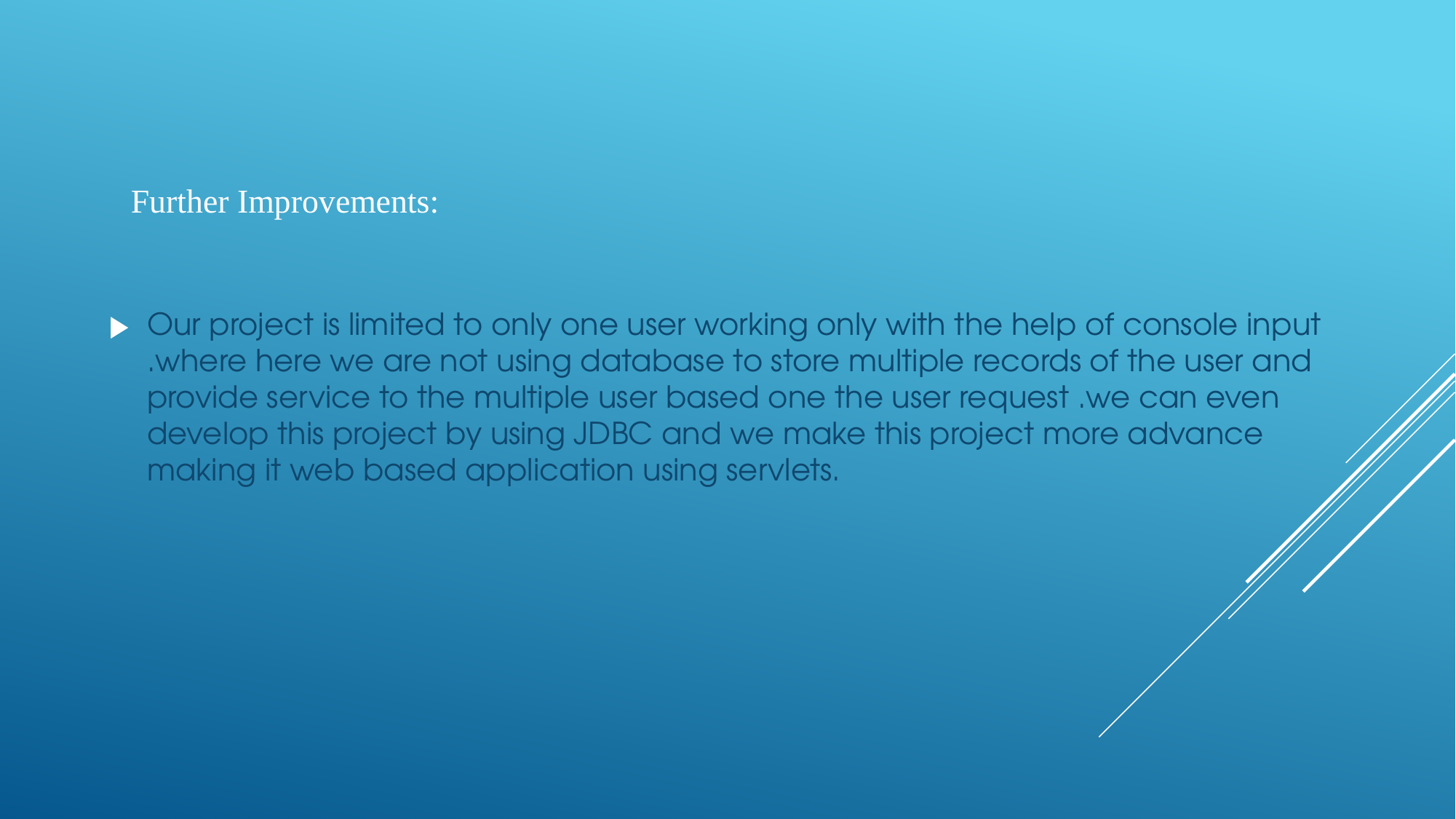

Further Improvements:

Our project is limited to only one user working only with the help of console input .where here we are not using database to store multiple records of the user and provide service to the multiple user based one the user request .we can even develop this project by using JDBC and we make this project more advance making it web based application using servlets.